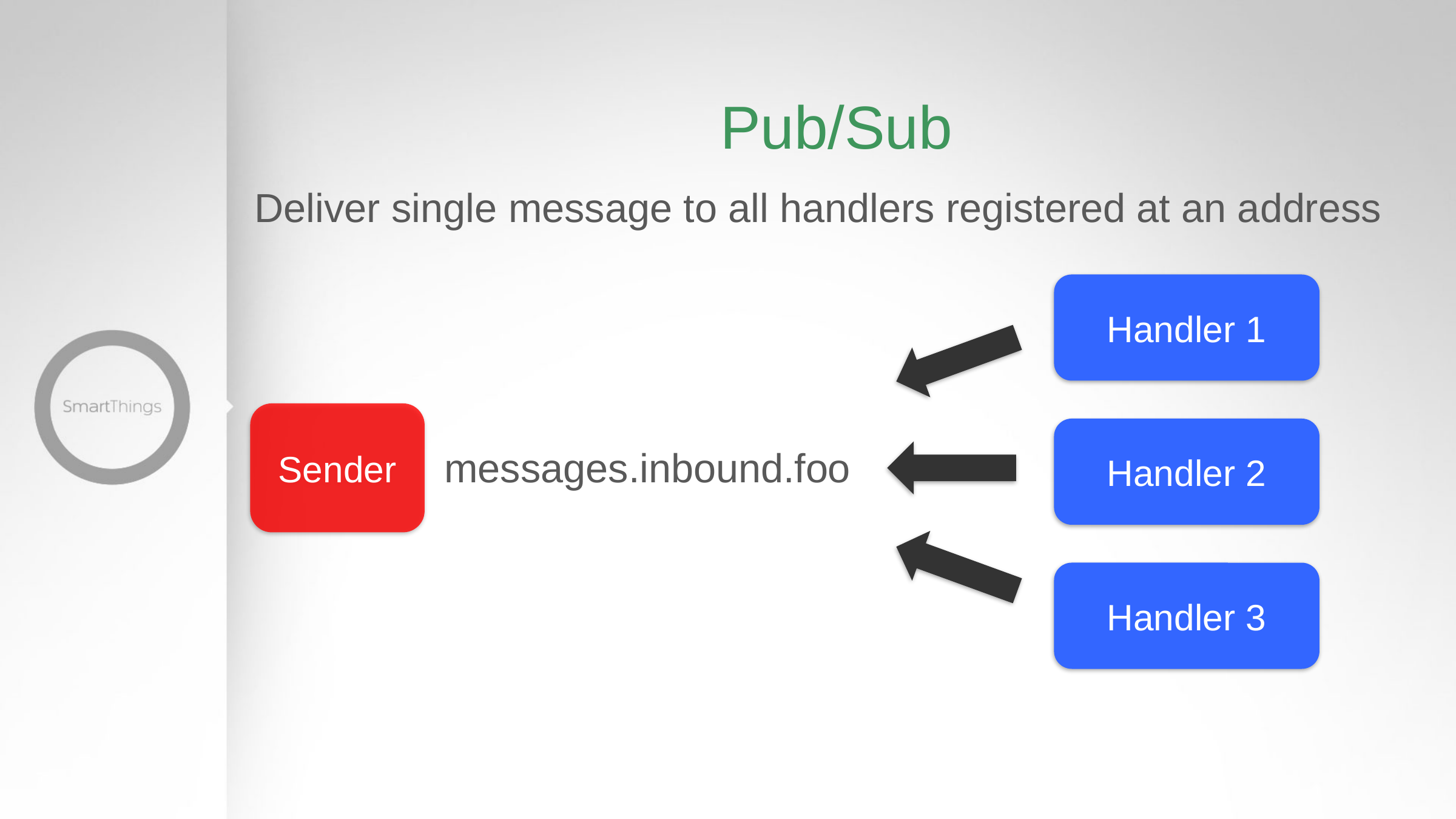

# Pub/Sub
Deliver single message to all handlers registered at an address

messages.inbound.foo
Handler 1

Sender
Handler 2

Handler 3